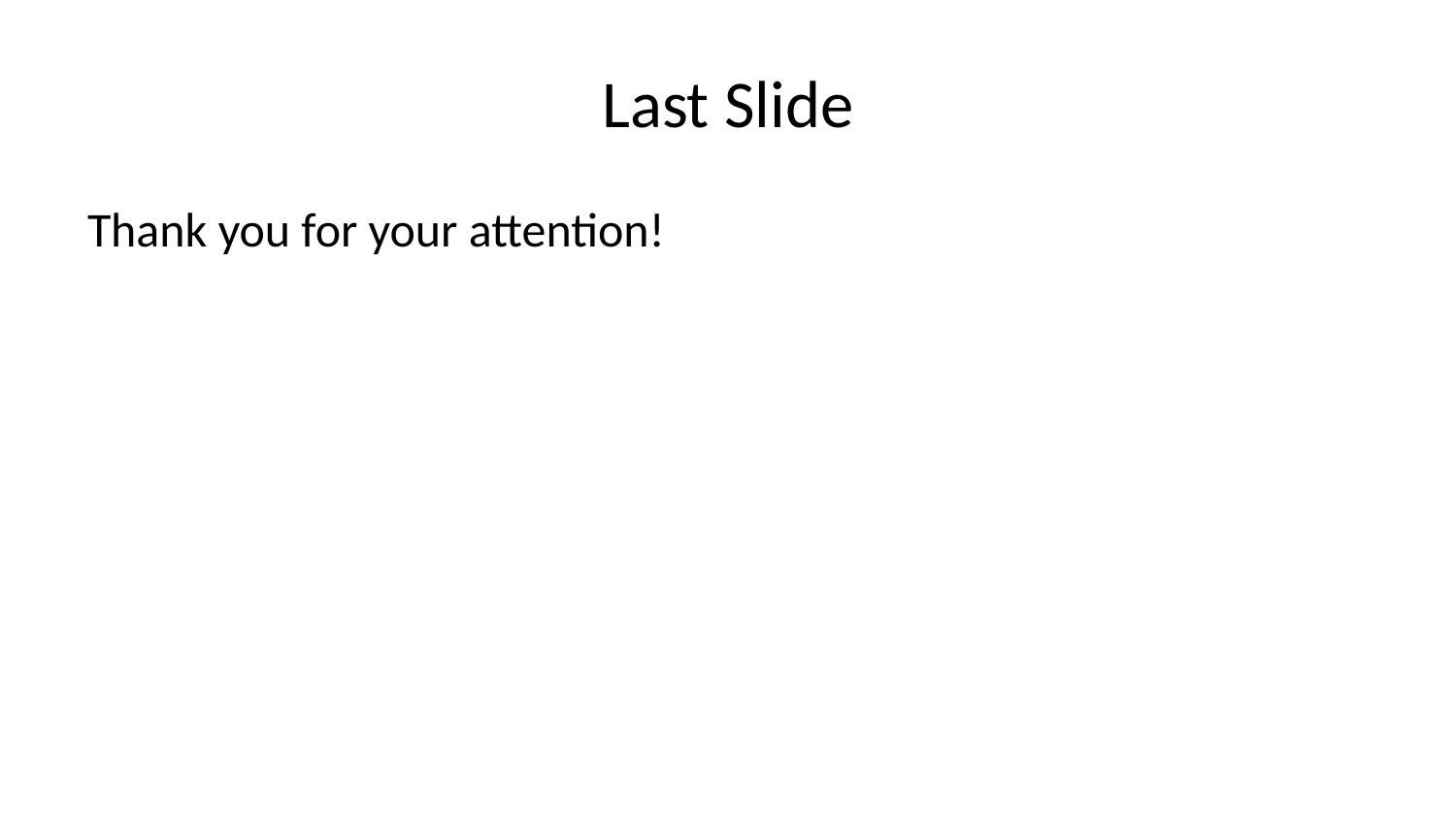

# Last Slide
Thank you for your attention!